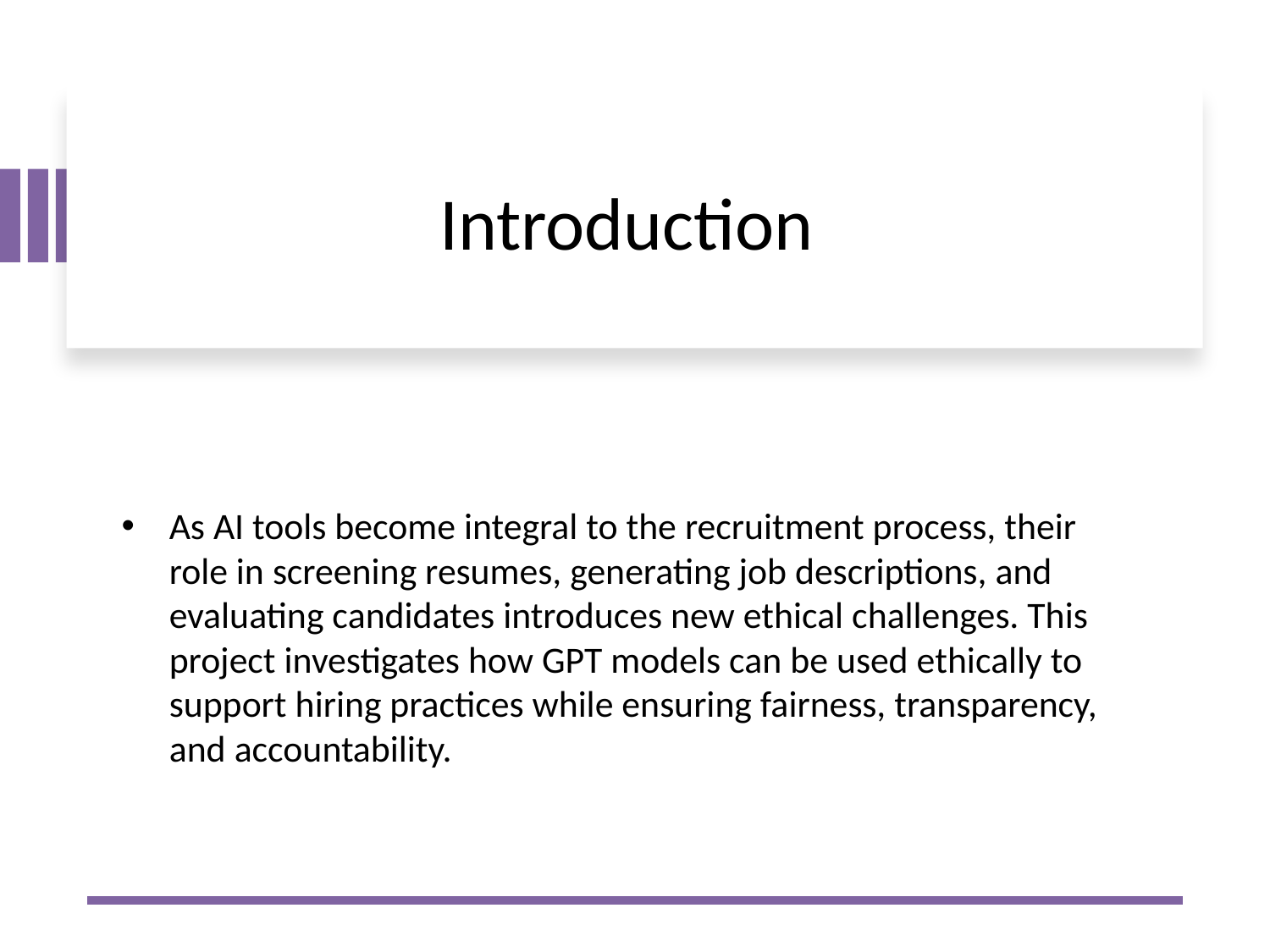

# Introduction

As AI tools become integral to the recruitment process, their role in screening resumes, generating job descriptions, and evaluating candidates introduces new ethical challenges. This project investigates how GPT models can be used ethically to support hiring practices while ensuring fairness, transparency, and accountability.